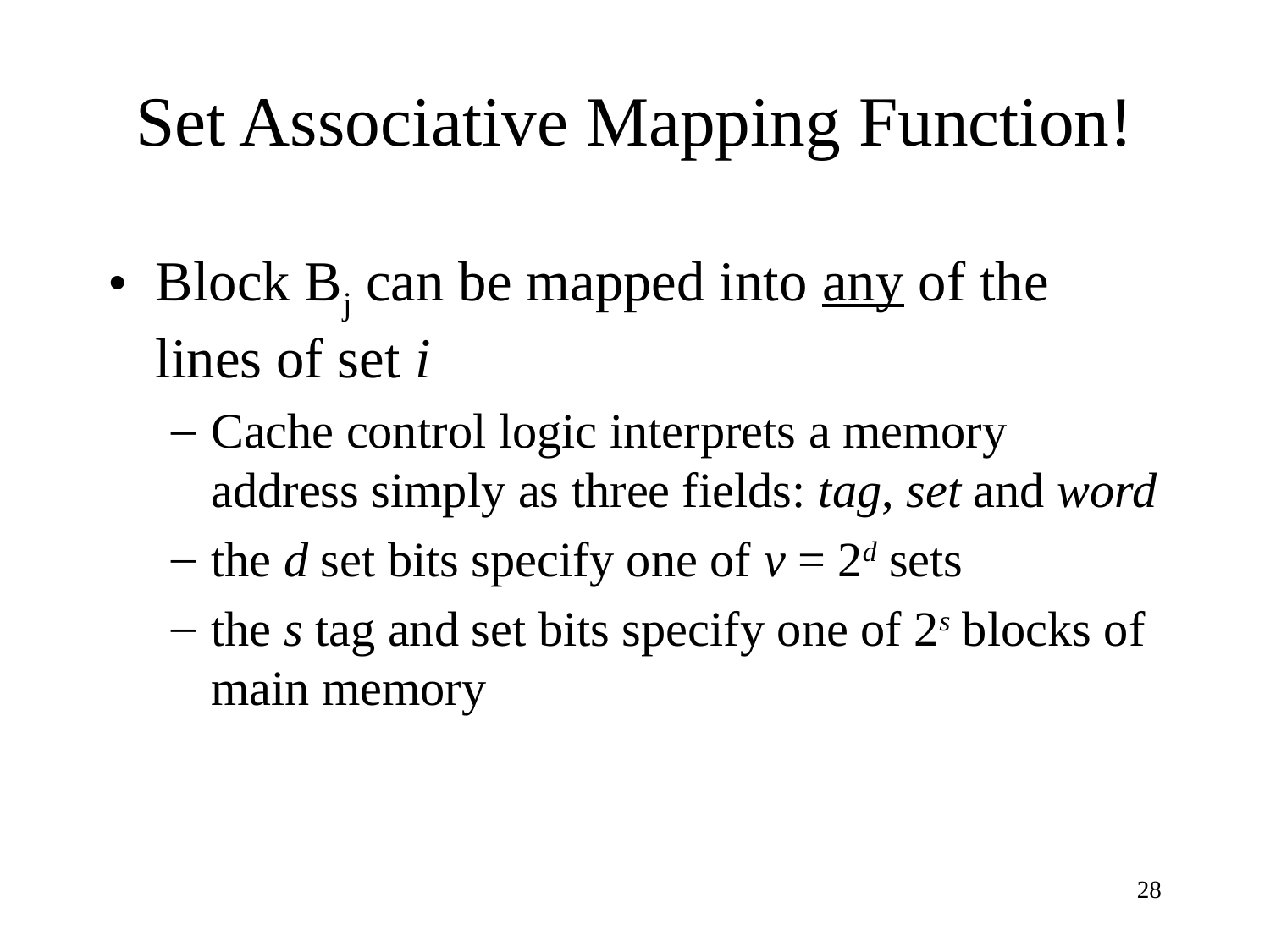

# Set Associative Mapping Function!
Block Bj can be mapped into any of the lines of set i
Cache control logic interprets a memory address simply as three fields: tag, set and word
the d set bits specify one of v = 2d sets
the s tag and set bits specify one of 2s blocks of main memory
28